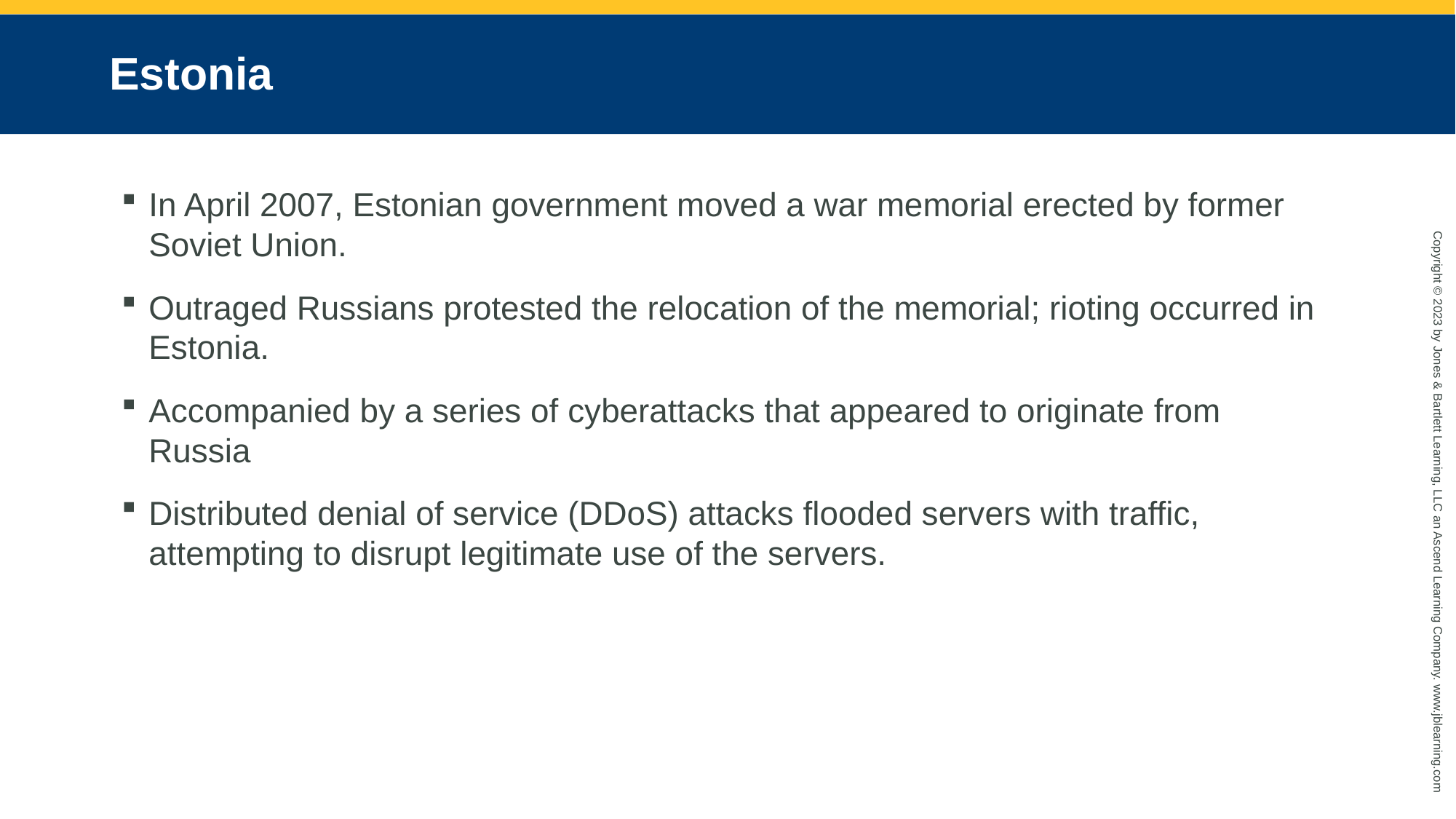

# Estonia
In April 2007, Estonian government moved a war memorial erected by former Soviet Union.
Outraged Russians protested the relocation of the memorial; rioting occurred in Estonia.
Accompanied by a series of cyberattacks that appeared to originate from Russia
Distributed denial of service (DDoS) attacks flooded servers with traffic, attempting to disrupt legitimate use of the servers.